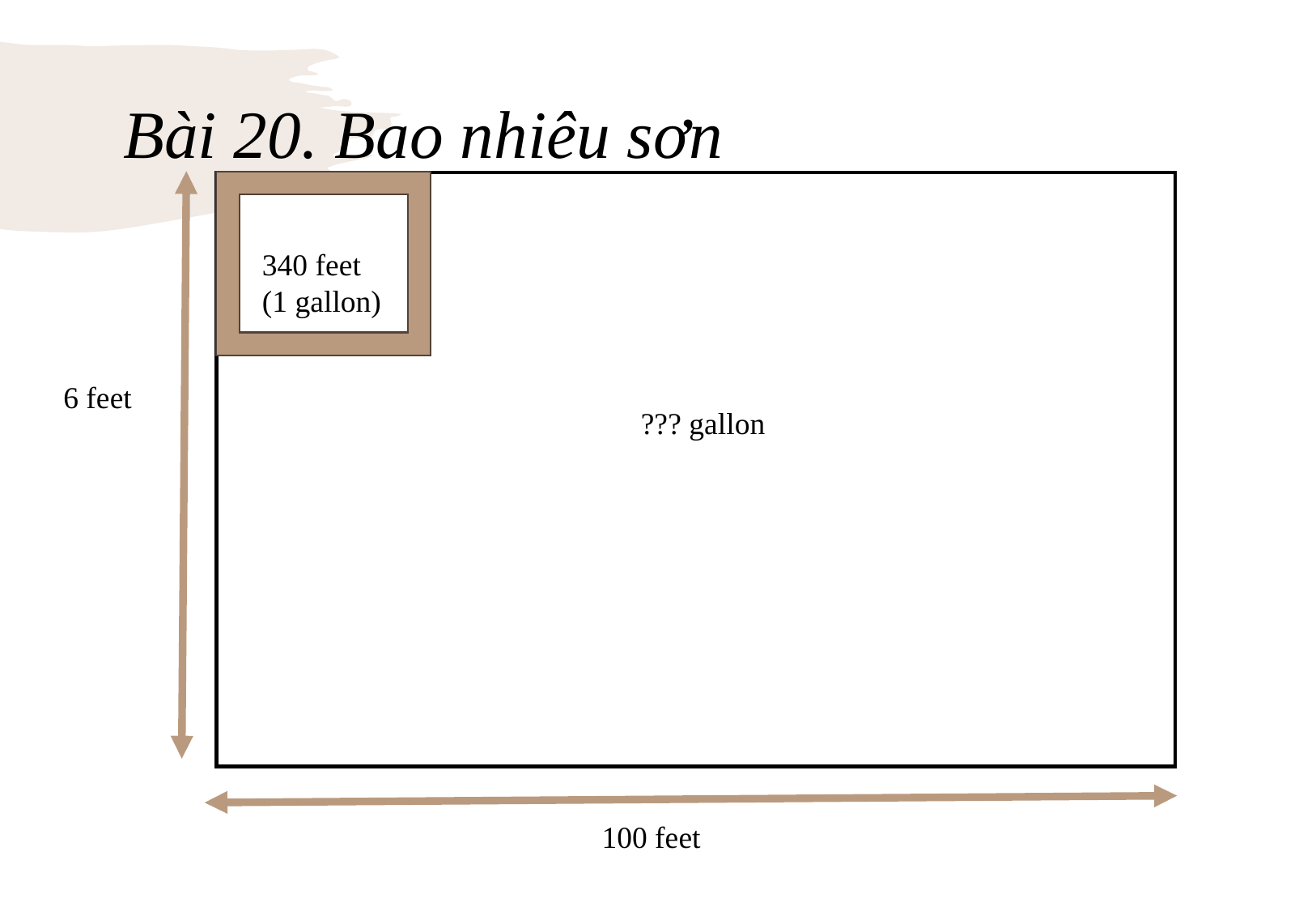

# Bài 20. Bao nhiêu sơn

340 feet
(1 gallon)
6 feet
??? gallon
100 feet